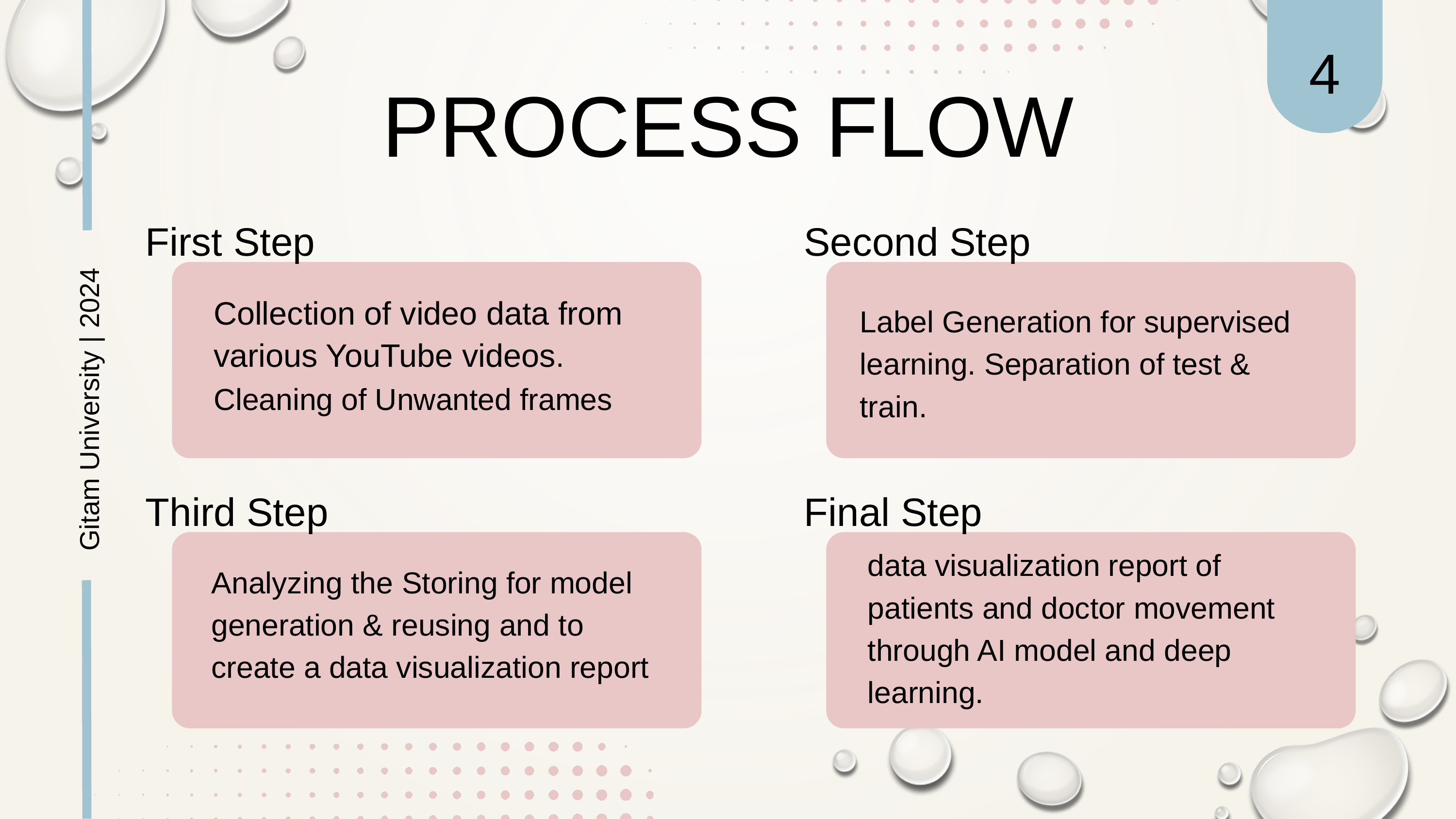

4

PROCESS FLOW
First Step
Second Step

Collection of video data from various YouTube videos. Cleaning of Unwanted frames

Label Generation for supervised learning. Separation of test & train.
Gitam University | 2024
Third Step
Final Step

Analyzing the Storing for model generation & reusing and to create a data visualization report

data visualization report of patients and doctor movement through AI model and deep learning.